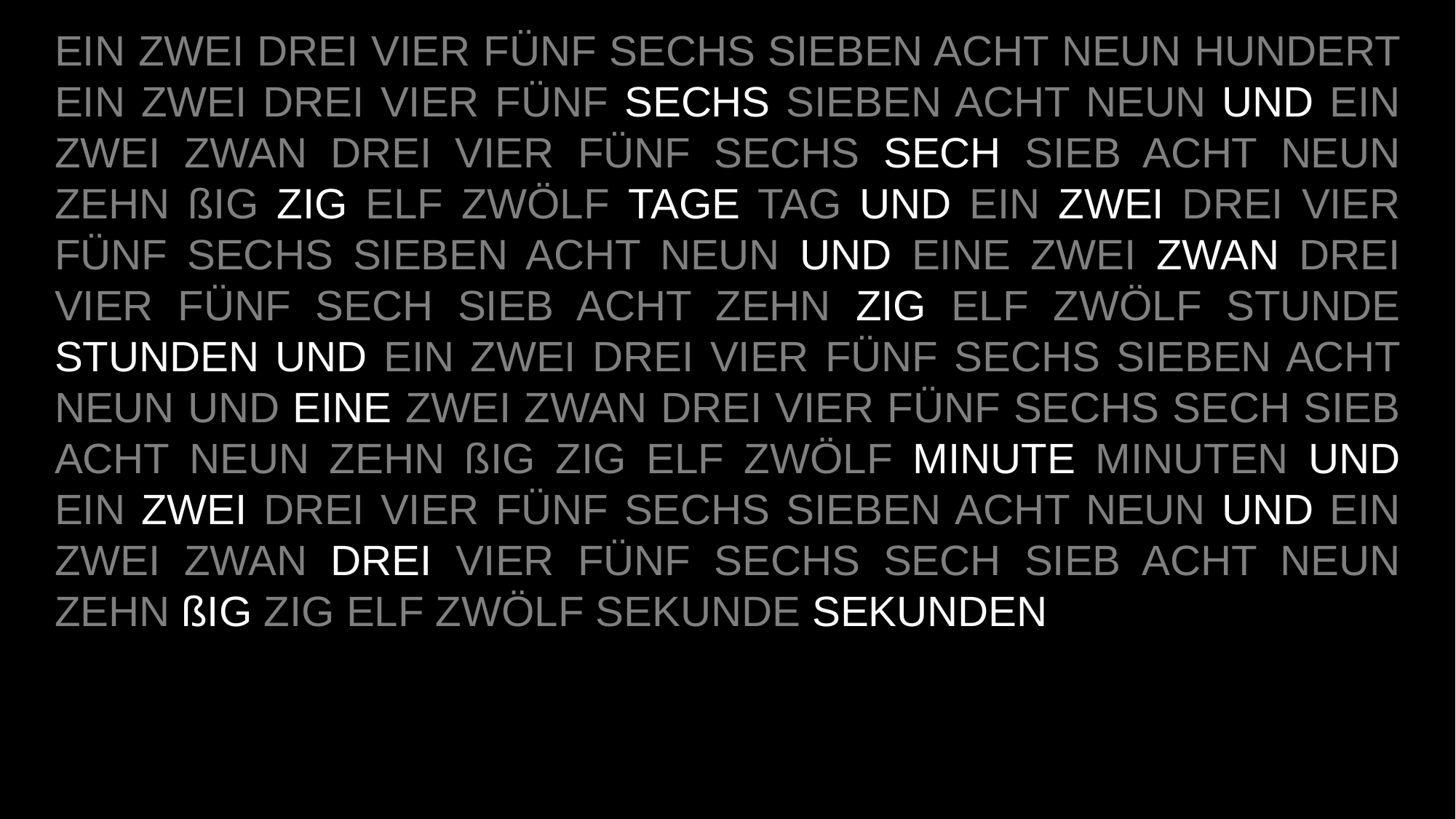

EIN ZWEI DREI VIER FÜNF SECHS SIEBEN ACHT NEUN HUNDERT EIN ZWEI DREI VIER FÜNF SECHS SIEBEN ACHT NEUN UND EIN ZWEI ZWAN DREI VIER FÜNF SECHS SECH SIEB ACHT NEUN ZEHN ßIG ZIG ELF ZWÖLF TAGE TAG UND EIN ZWEI DREI VIER FÜNF SECHS SIEBEN ACHT NEUN UND EINE ZWEI ZWAN DREI VIER FÜNF SECH SIEB ACHT ZEHN ZIG ELF ZWÖLF STUNDE STUNDEN UND EIN ZWEI DREI VIER FÜNF SECHS SIEBEN ACHT NEUN UND EINE ZWEI ZWAN DREI VIER FÜNF SECHS SECH SIEB ACHT NEUN ZEHN ßIG ZIG ELF ZWÖLF MINUTE MINUTEN UND EIN ZWEI DREI VIER FÜNF SECHS SIEBEN ACHT NEUN UND EIN ZWEI ZWAN DREI VIER FÜNF SECHS SECH SIEB ACHT NEUN ZEHN ßIG ZIG ELF ZWÖLF SEKUNDE SEKUNDEN